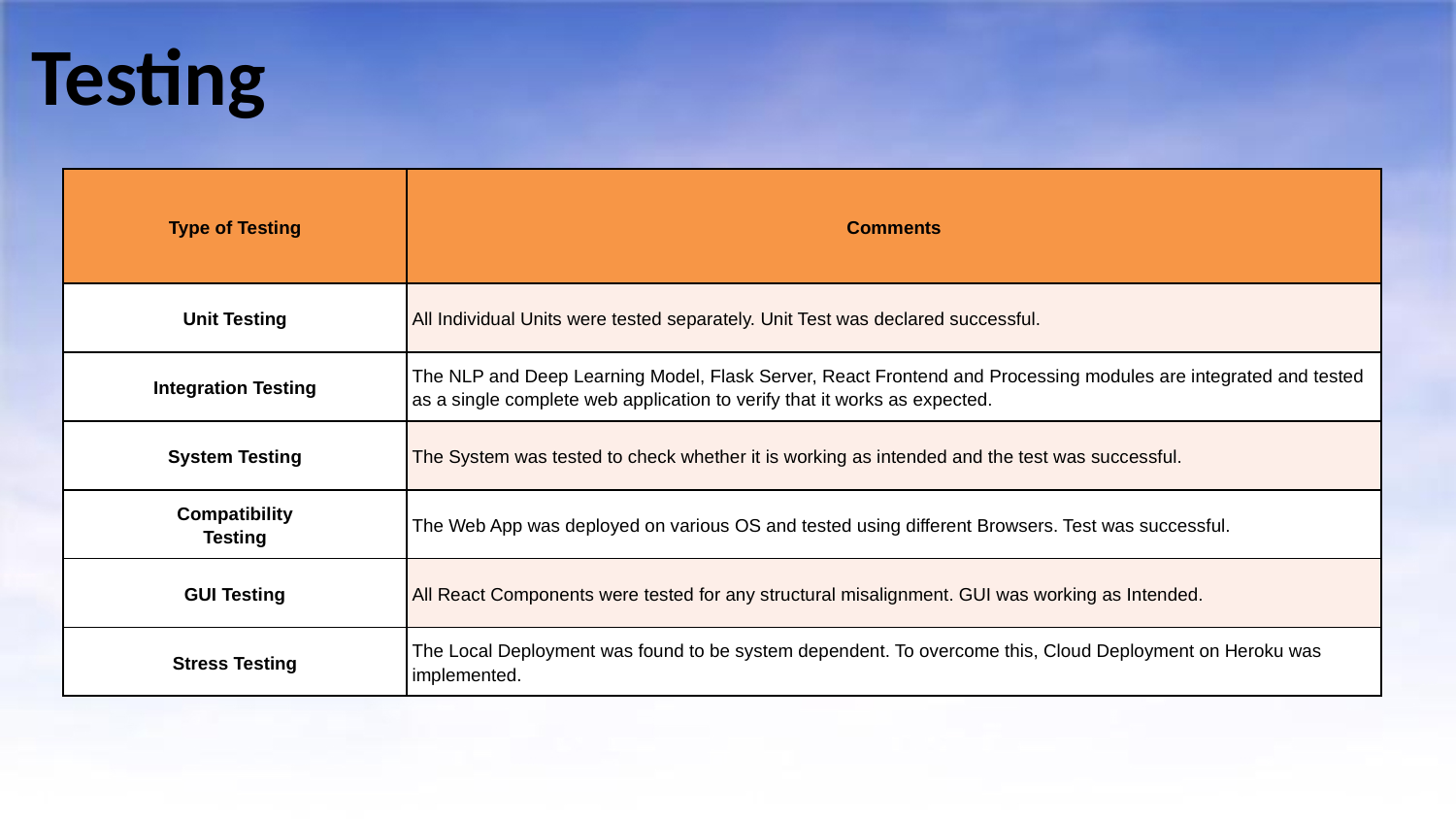

# Testing
| Type of Testing | Comments |
| --- | --- |
| Unit Testing | All Individual Units were tested separately. Unit Test was declared successful. |
| Integration Testing | The NLP and Deep Learning Model, Flask Server, React Frontend and Processing modules are integrated and tested as a single complete web application to verify that it works as expected. |
| System Testing | The System was tested to check whether it is working as intended and the test was successful. |
| Compatibility Testing | The Web App was deployed on various OS and tested using different Browsers. Test was successful. |
| GUI Testing | All React Components were tested for any structural misalignment. GUI was working as Intended. |
| Stress Testing | The Local Deployment was found to be system dependent. To overcome this, Cloud Deployment on Heroku was implemented. |